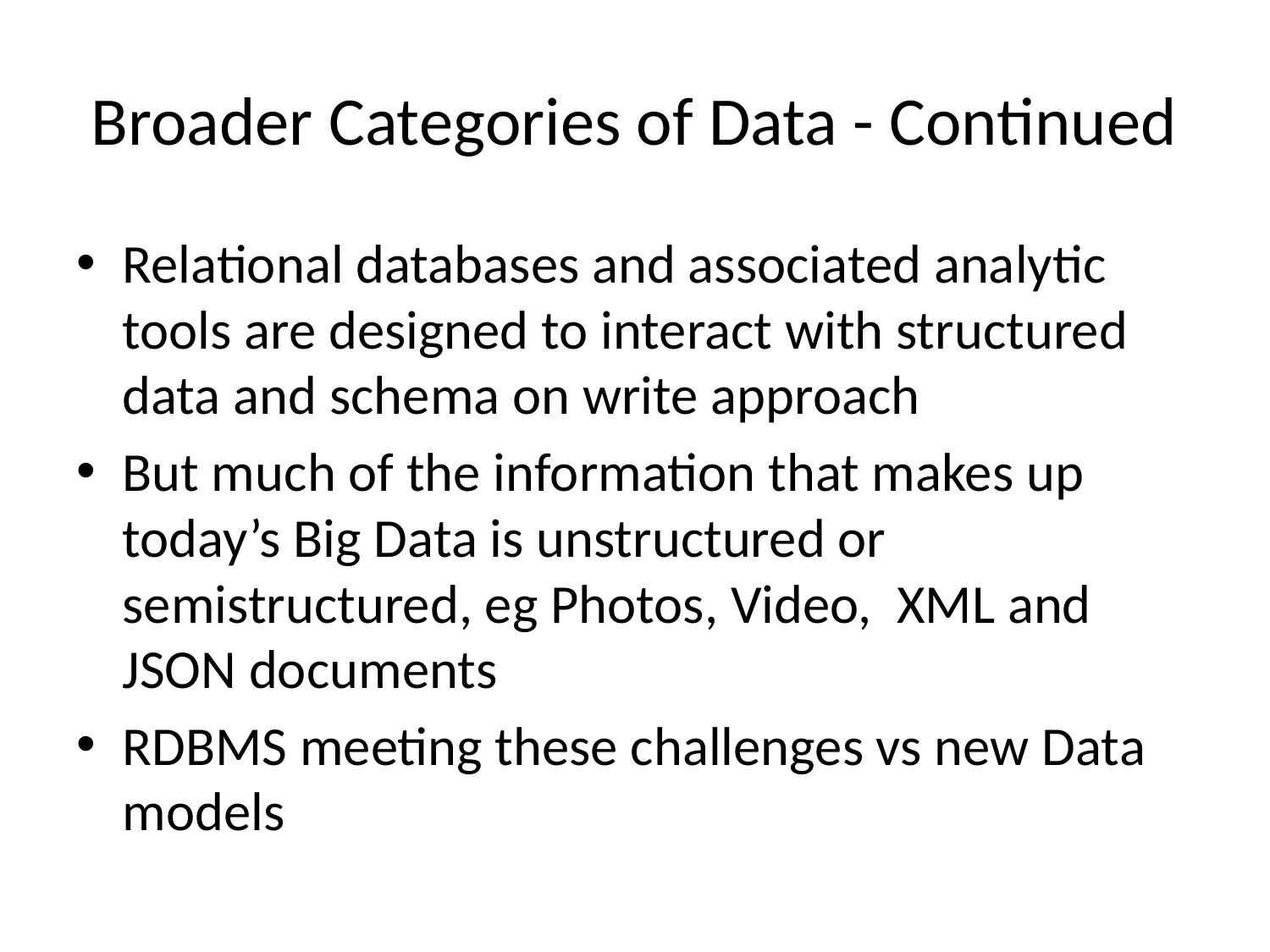

# Broader Categories of Data - Continued
Relational databases and associated analytic tools are designed to interact with structured data and schema on write approach
But much of the information that makes up today’s Big Data is unstructured or semistructured, eg Photos, Video,  XML and JSON documents
RDBMS meeting these challenges vs new Data models